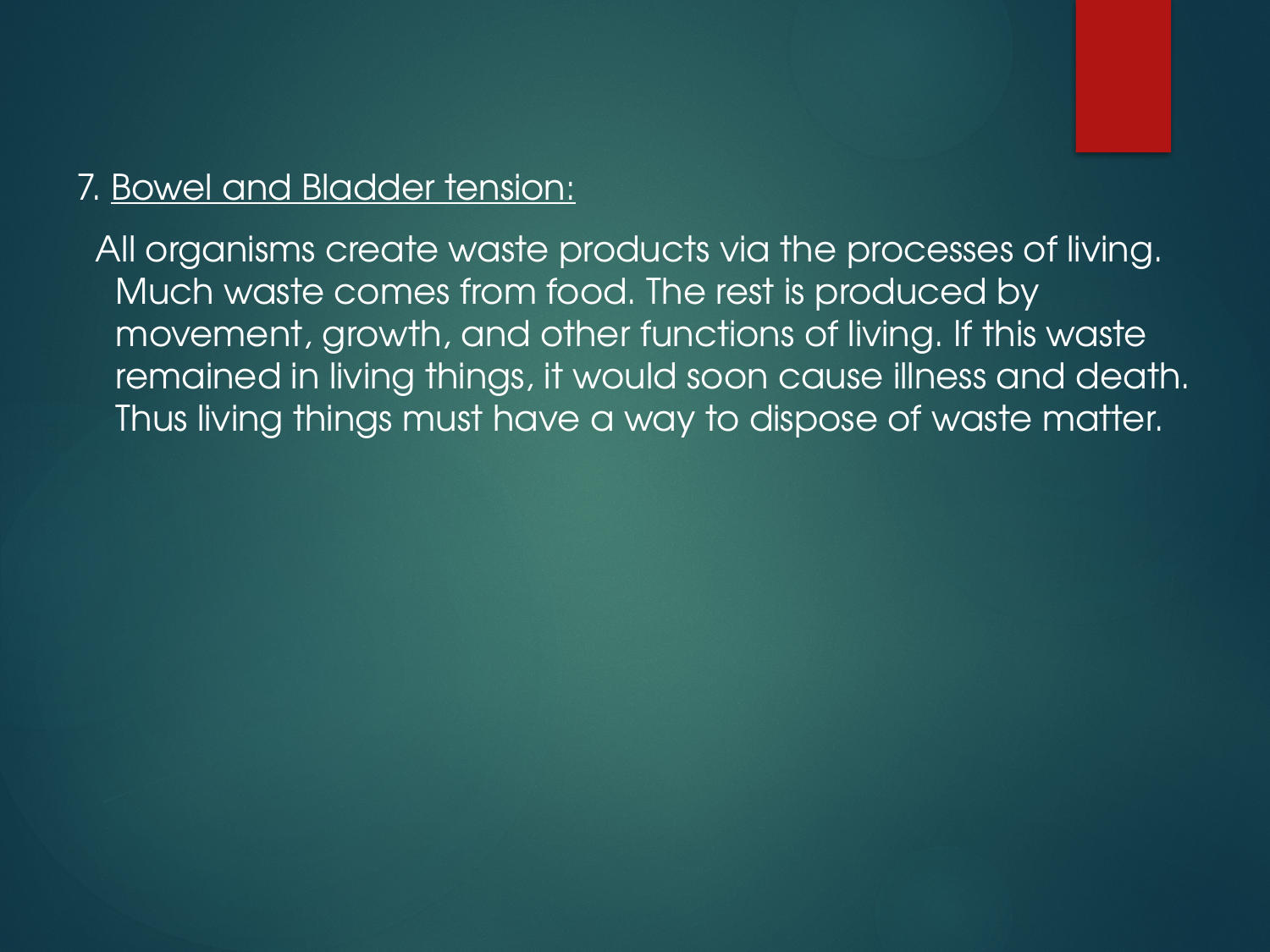

7. Bowel and Bladder tension:
  All organisms create waste products via the processes of living. Much waste comes from food. The rest is produced by movement, growth, and other functions of living. If this waste remained in living things, it would soon cause illness and death. Thus living things must have a way to dispose of waste matter.